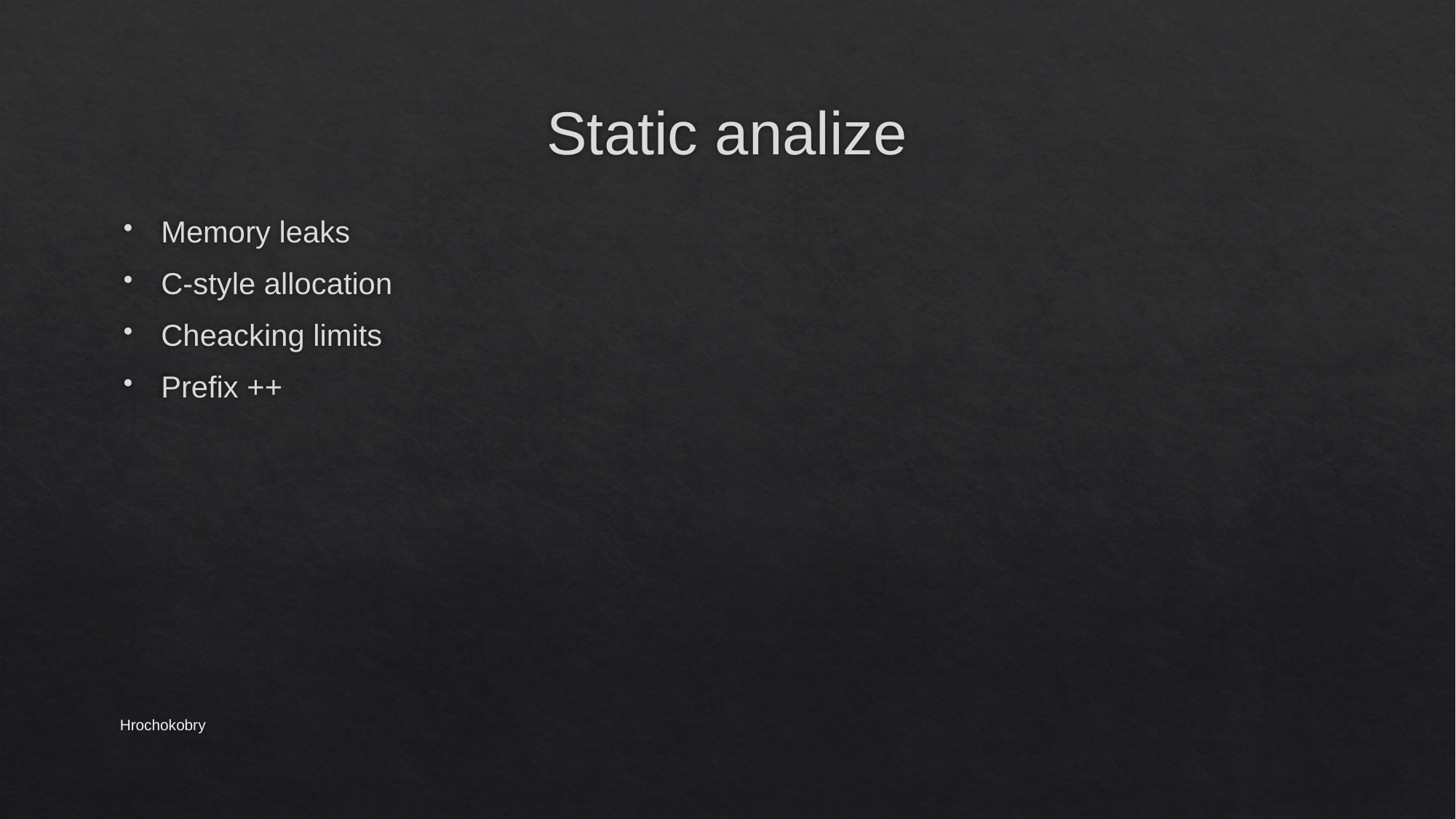

# Static analize
Memory leaks
C-style allocation
Cheacking limits
Prefix ++

Hrochokobry